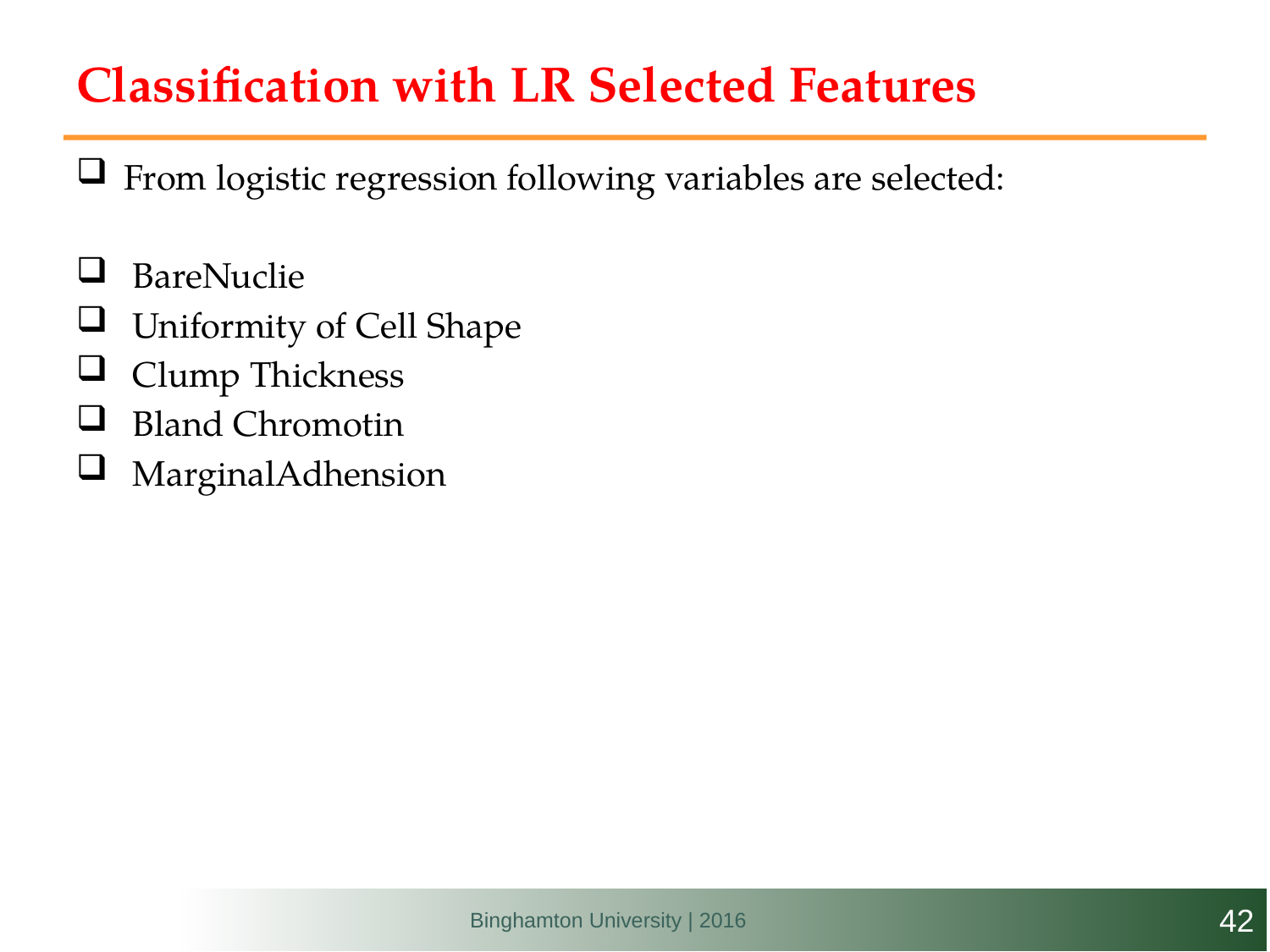

# Classification with LR Selected Features
From logistic regression following variables are selected:

 BareNuclie
 Uniformity of Cell Shape
 Clump Thickness
 Bland Chromotin
 MarginalAdhension